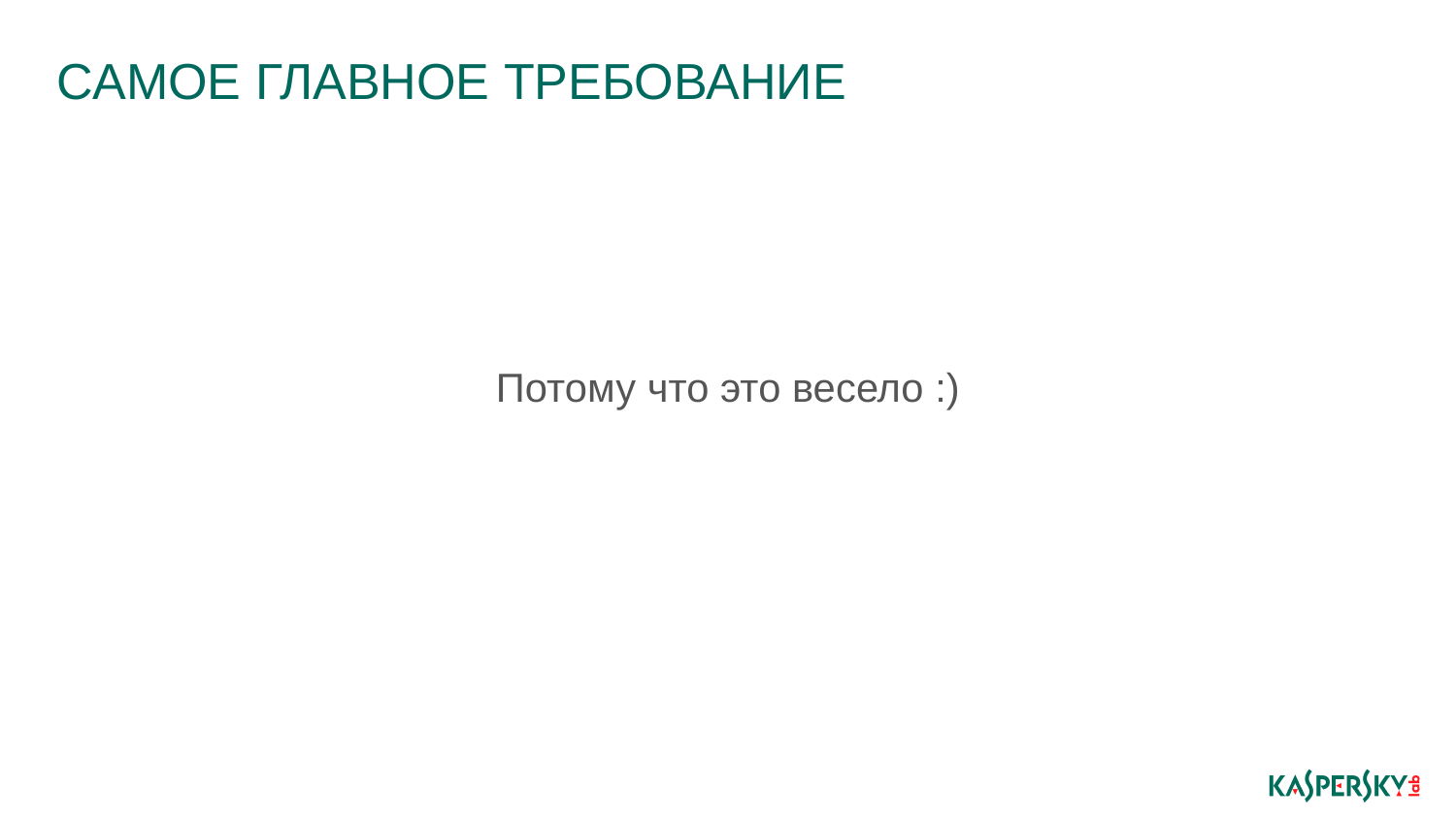

# Самое главное требование

Потому что это весело :)